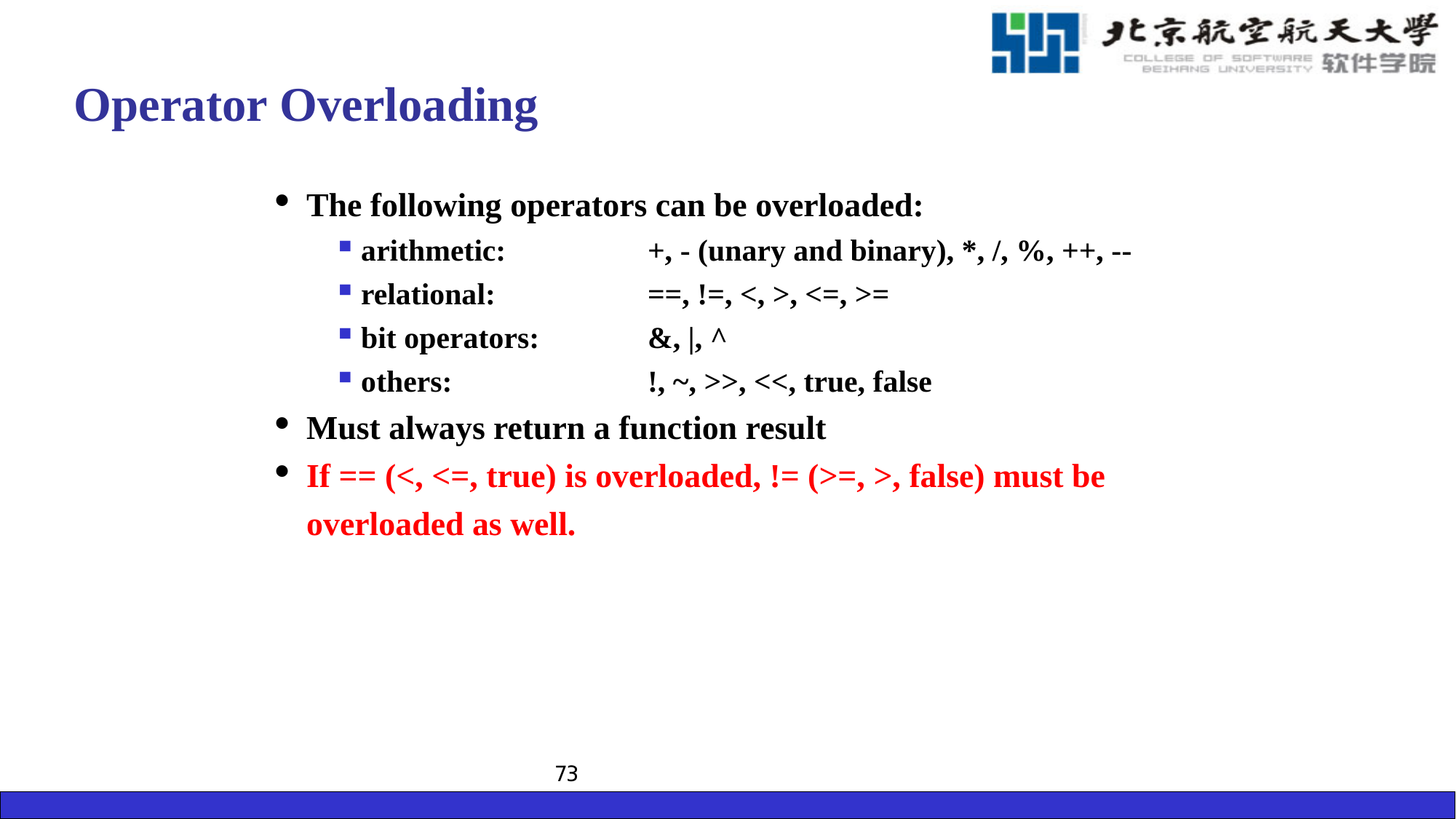

# Operator Overloading

The following operators can be overloaded:
arithmetic: 	+, - (unary and binary), *, /, %, ++, --
relational: 	==, !=, <, >, <=, >=
bit operators: 	&, |, ^
others: 	!, ~, >>, <<, true, false
Must always return a function result
If == (<, <=, true) is overloaded, != (>=, >, false) must be overloaded as well.
73